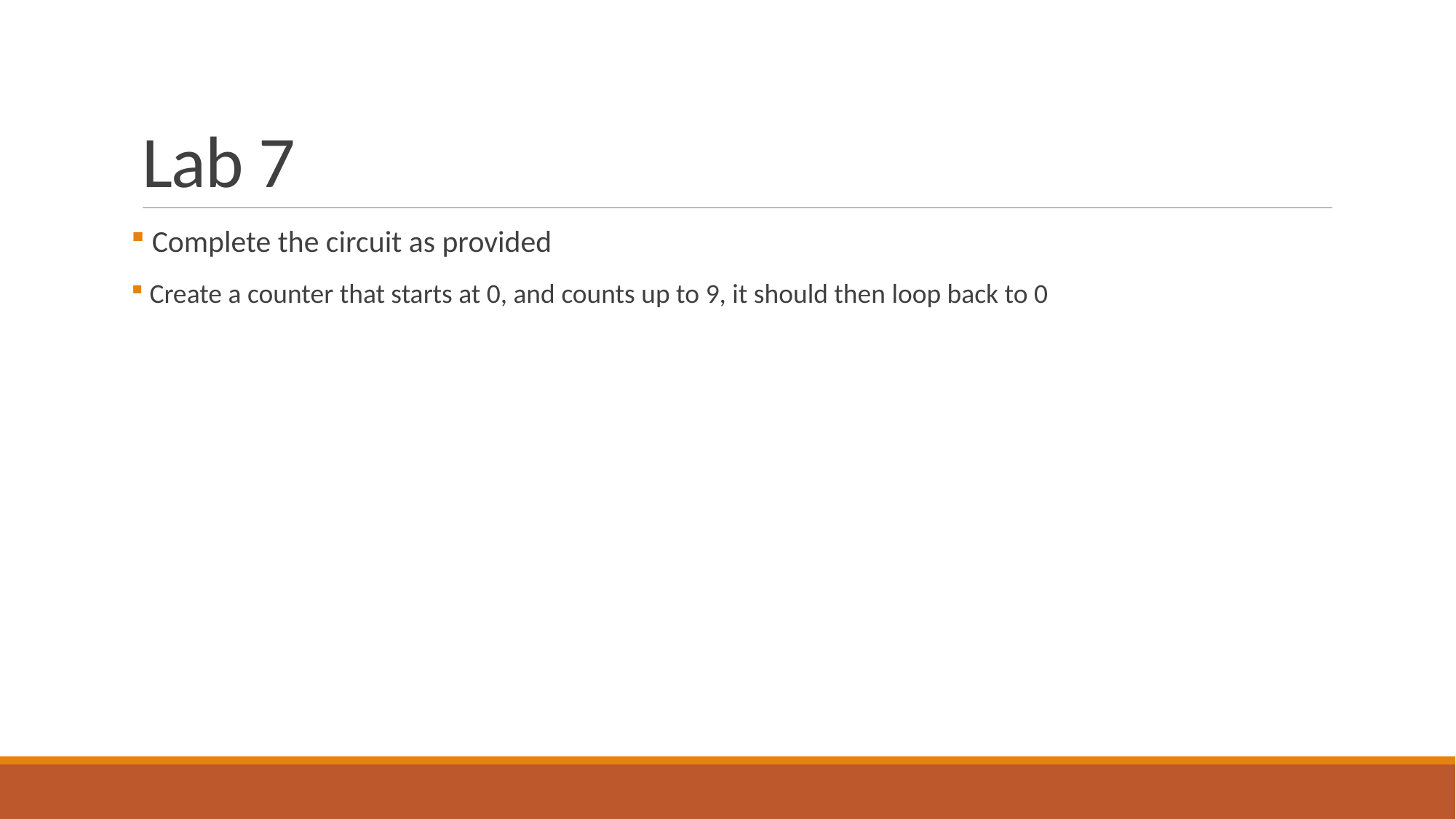

# Lab 7
 Complete the circuit as provided
 Create a counter that starts at 0, and counts up to 9, it should then loop back to 0